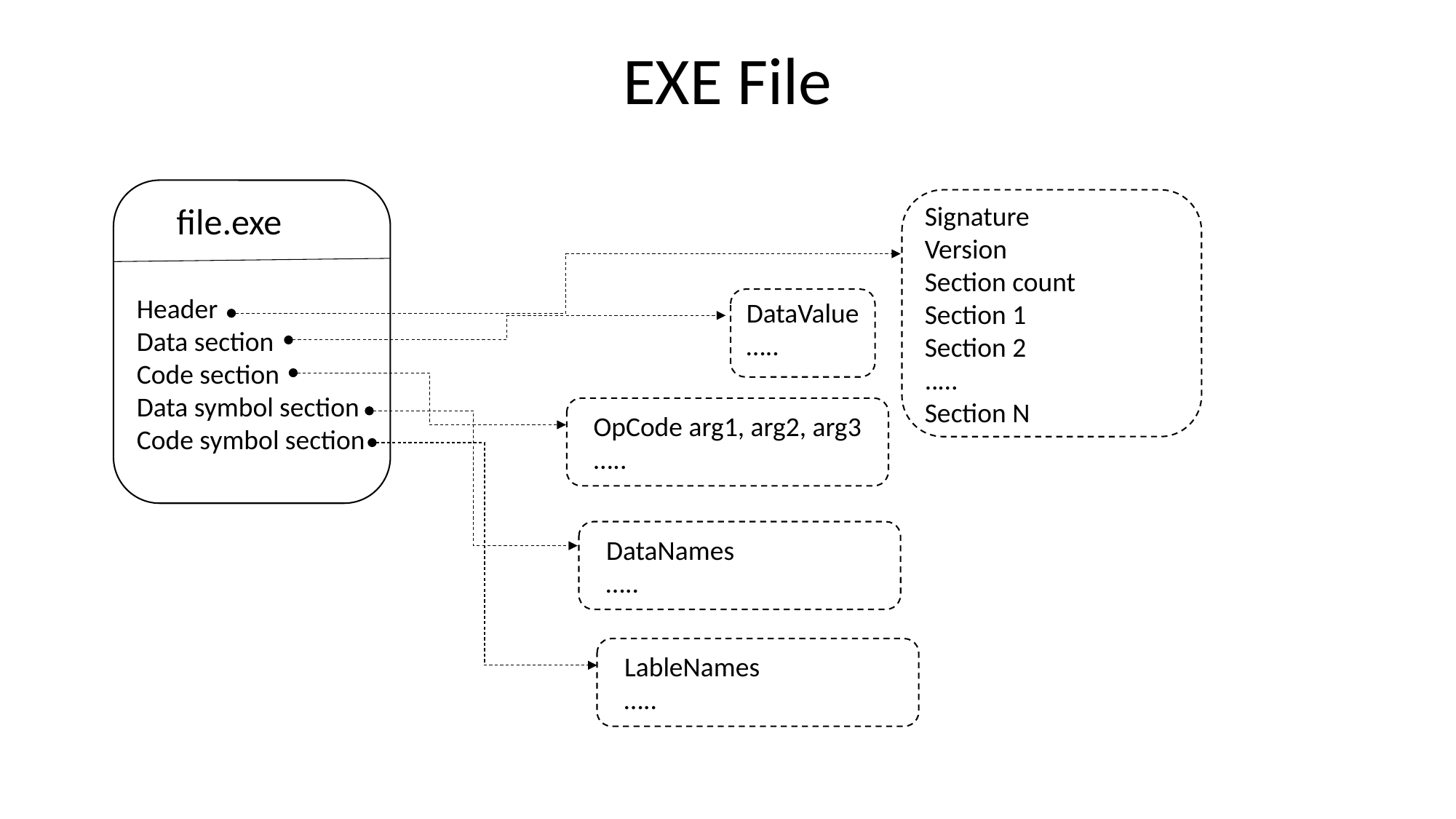

# EXE File

file.exe
Header
Data section
Code section
Data symbol section
Code symbol section
Signature
Version
Section count
Section 1
Section 2
..…
Section N

DataValue
…..
OpCode arg1, arg2, arg3
  …..
  DataNames
  …..
  LableNames
  …..